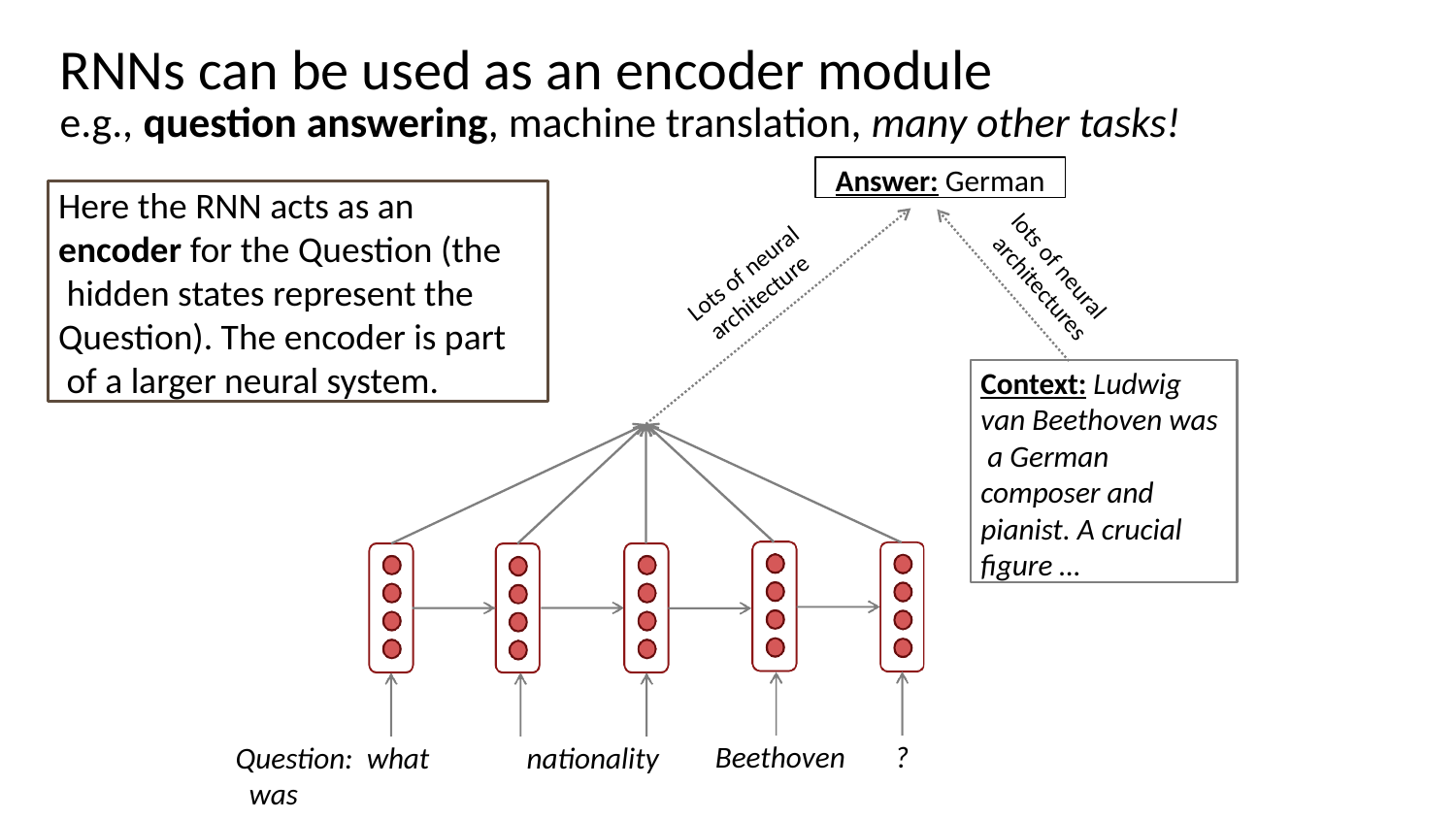

# RNNs can be used as an encoder module
e.g., question answering, machine translation, many other tasks!
Answer: German
Here the RNN acts as an  encoder for the Question (the  hidden states represent the  Question). The encoder is part  of a larger neural system.

lots of neural
Lots of neural
architectures
architecture
Context: Ludwig  van Beethoven was  a German  composer and  pianist. A crucial  figure …
Beethoven	     ?
Question:  what	nationality	   was